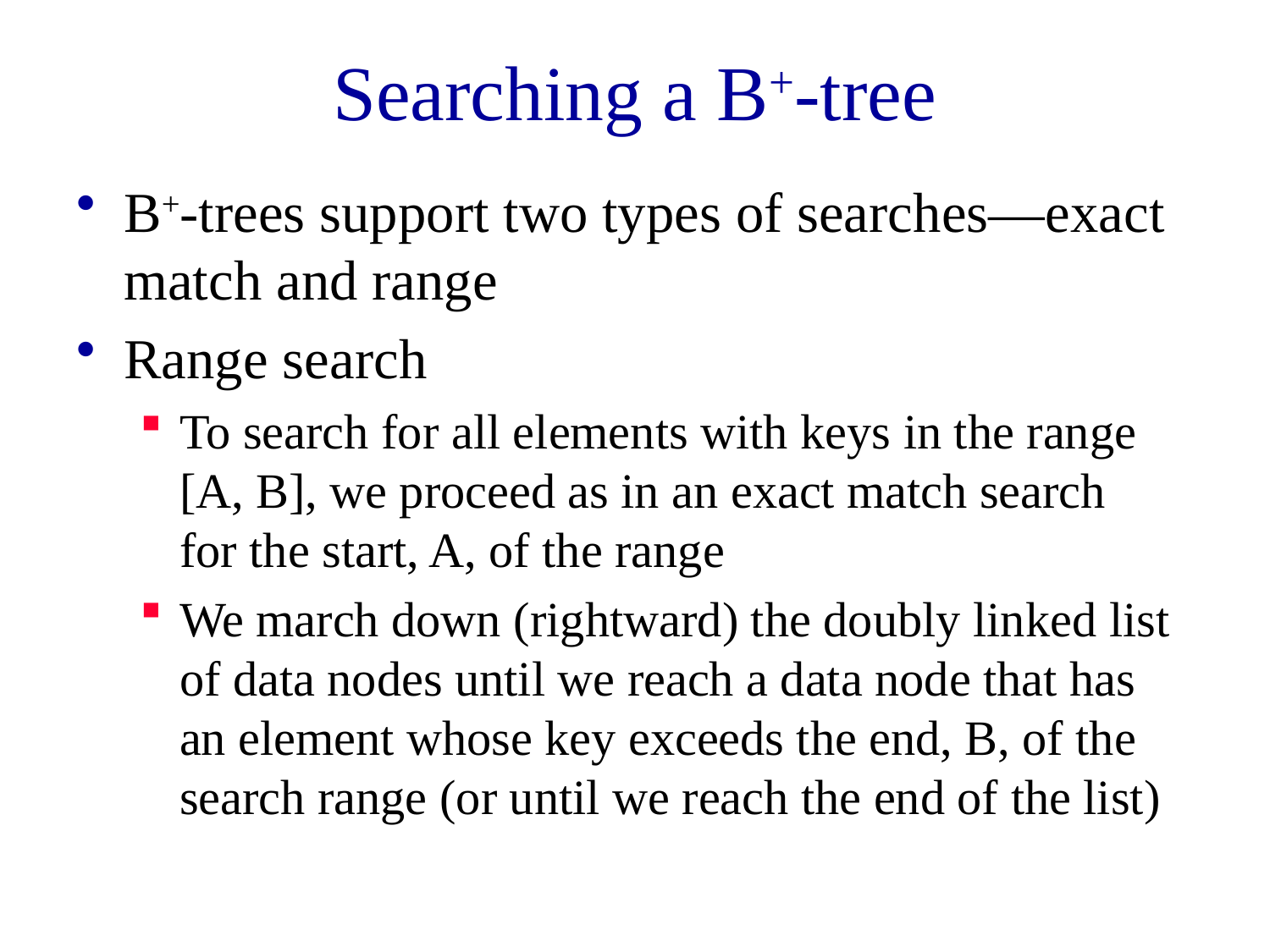

# Searching a B+-tree
B+-trees support two types of searches—exact match and range
Range search
To search for all elements with keys in the range [A, B], we proceed as in an exact match search for the start, A, of the range
We march down (rightward) the doubly linked list of data nodes until we reach a data node that has an element whose key exceeds the end, B, of the search range (or until we reach the end of the list)